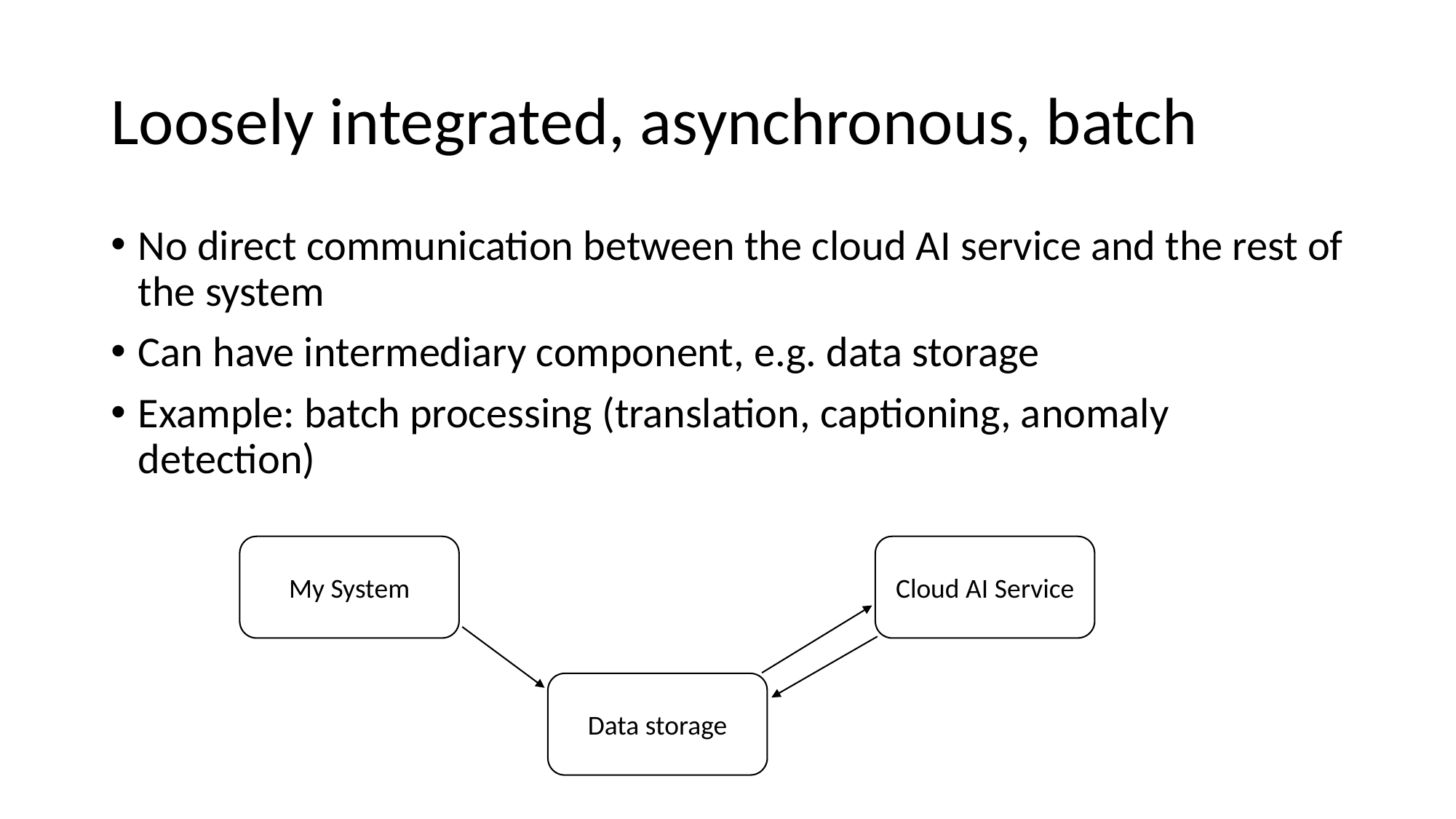

# Loosely integrated, asynchronous, batch
No direct communication between the cloud AI service and the rest of the system
Can have intermediary component, e.g. data storage
Example: batch processing (translation, captioning, anomaly detection)

My System
Cloud AI Service
Data storage